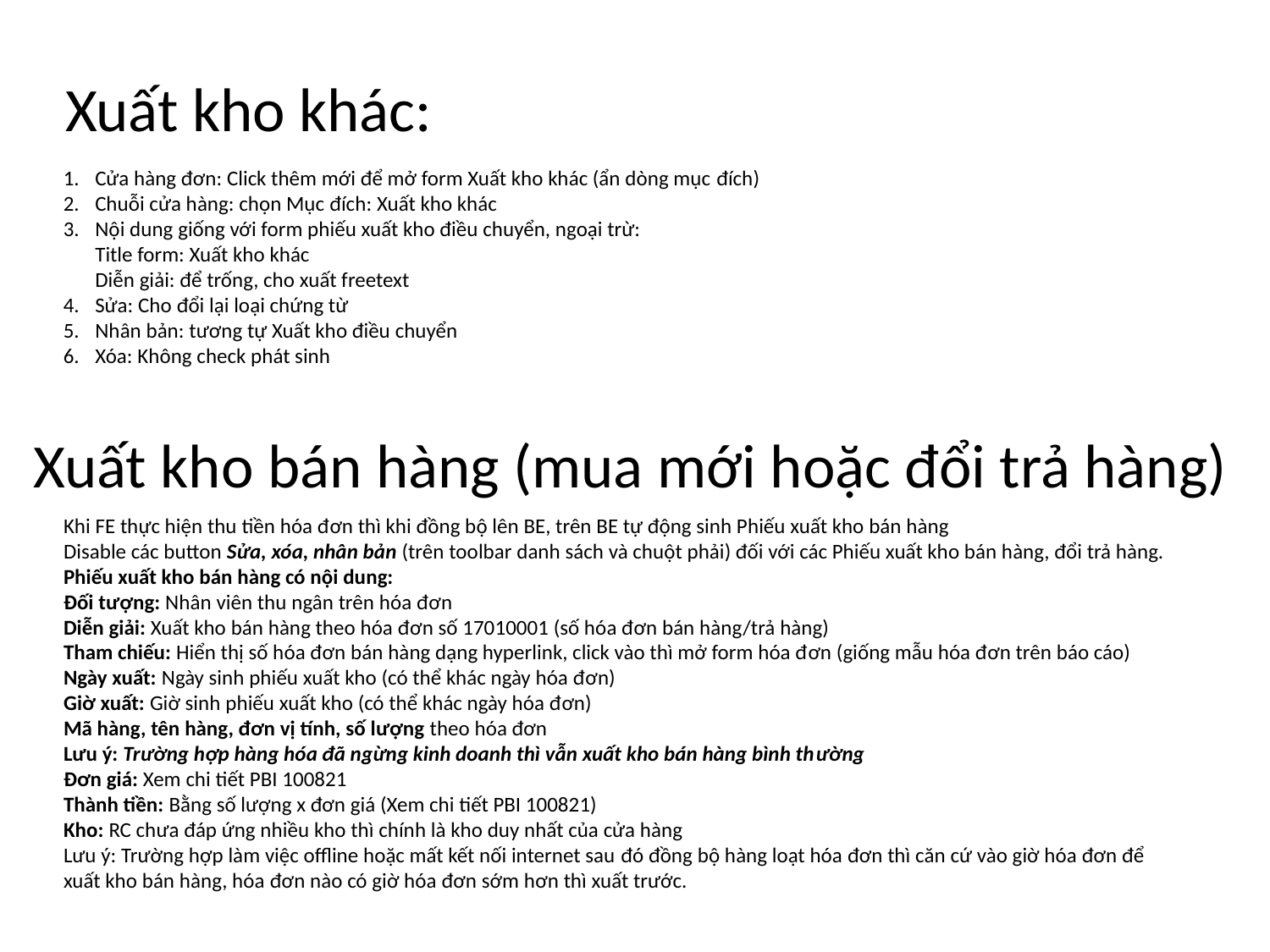

Xuất kho khác:
Cửa hàng đơn: Click thêm mới để mở form Xuất kho khác (ẩn dòng mục đích)
Chuỗi cửa hàng: chọn Mục đích: Xuất kho khác
Nội dung giống với form phiếu xuất kho điều chuyển, ngoại trừ:
Title form: Xuất kho khác
Diễn giải: để trống, cho xuất freetext
Sửa: Cho đổi lại loại chứng từ
Nhân bản: tương tự Xuất kho điều chuyển
Xóa: Không check phát sinh

Xuất kho bán hàng (mua mới hoặc đổi trả hàng)
# Khi FE thực hiện thu tiền hóa đơn thì khi đồng bộ lên BE, trên BE tự động sinh Phiếu xuất kho bán hàng Disable các button Sửa, xóa, nhân bản (trên toolbar danh sách và chuột phải) đối với các Phiếu xuất kho bán hàng, đổi trả hàng. Phiếu xuất kho bán hàng có nội dung: Đối tượng: Nhân viên thu ngân trên hóa đơn Diễn giải: Xuất kho bán hàng theo hóa đơn số 17010001 (số hóa đơn bán hàng/trả hàng) Tham chiếu: Hiển thị số hóa đơn bán hàng dạng hyperlink, click vào thì mở form hóa đơn (giống mẫu hóa đơn trên báo cáo) Ngày xuất: Ngày sinh phiếu xuất kho (có thể khác ngày hóa đơn) Giờ xuất: Giờ sinh phiếu xuất kho (có thể khác ngày hóa đơn) Mã hàng, tên hàng, đơn vị tính, số lượng theo hóa đơn Lưu ý: Trường hợp hàng hóa đã ngừng kinh doanh thì vẫn xuất kho bán hàng bình thường Đơn giá: Xem chi tiết PBI 100821 Thành tiền: Bằng số lượng x đơn giá (Xem chi tiết PBI 100821) Kho: RC chưa đáp ứng nhiều kho thì chính là kho duy nhất của cửa hàng Lưu ý: Trường hợp làm việc offline hoặc mất kết nối internet sau đó đồng bộ hàng loạt hóa đơn thì căn cứ vào giờ hóa đơn để xuất kho bán hàng, hóa đơn nào có giờ hóa đơn sớm hơn thì xuất trước.